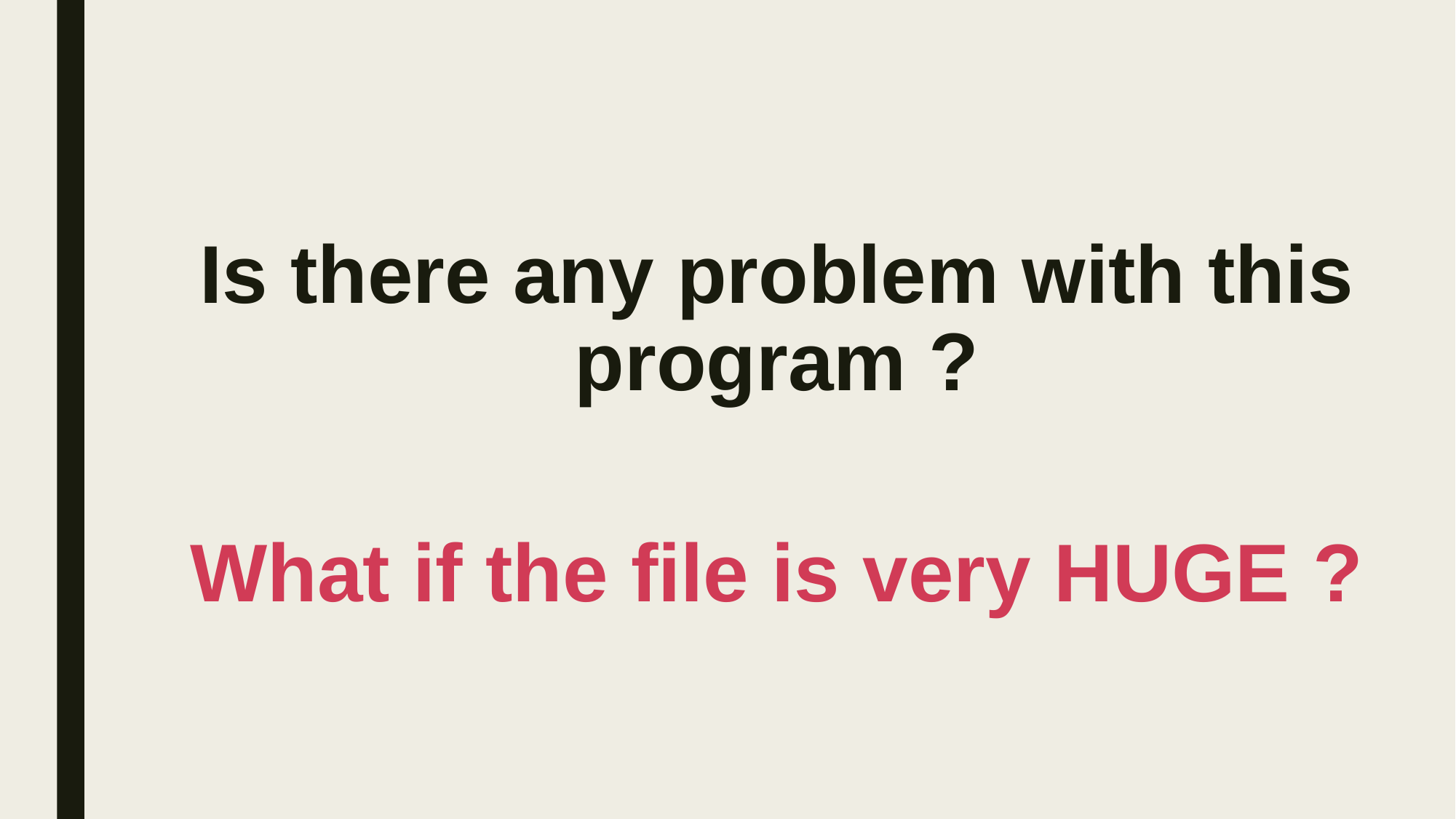

# Is there any problem with this program ?
What if the file is very HUGE ?